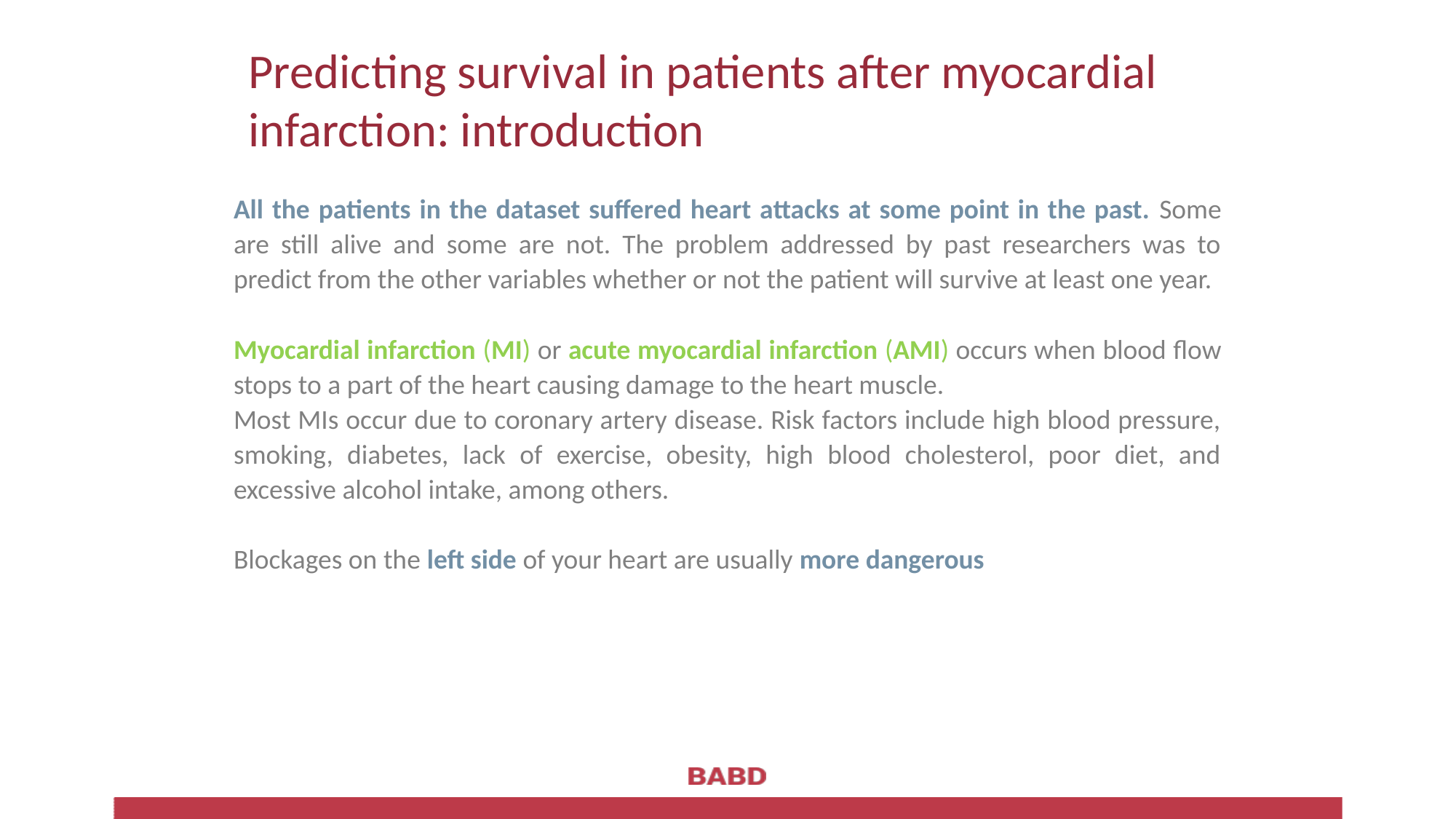

Predicting survival in patients after myocardial infarction: introduction
All the patients in the dataset suffered heart attacks at some point in the past. Some are still alive and some are not. The problem addressed by past researchers was to predict from the other variables whether or not the patient will survive at least one year.

Myocardial infarction (MI) or acute myocardial infarction (AMI) occurs when blood flow stops to a part of the heart causing damage to the heart muscle.
Most MIs occur due to coronary artery disease. Risk factors include high blood pressure, smoking, diabetes, lack of exercise, obesity, high blood cholesterol, poor diet, and excessive alcohol intake, among others.

Blockages on the left side of your heart are usually more dangerous